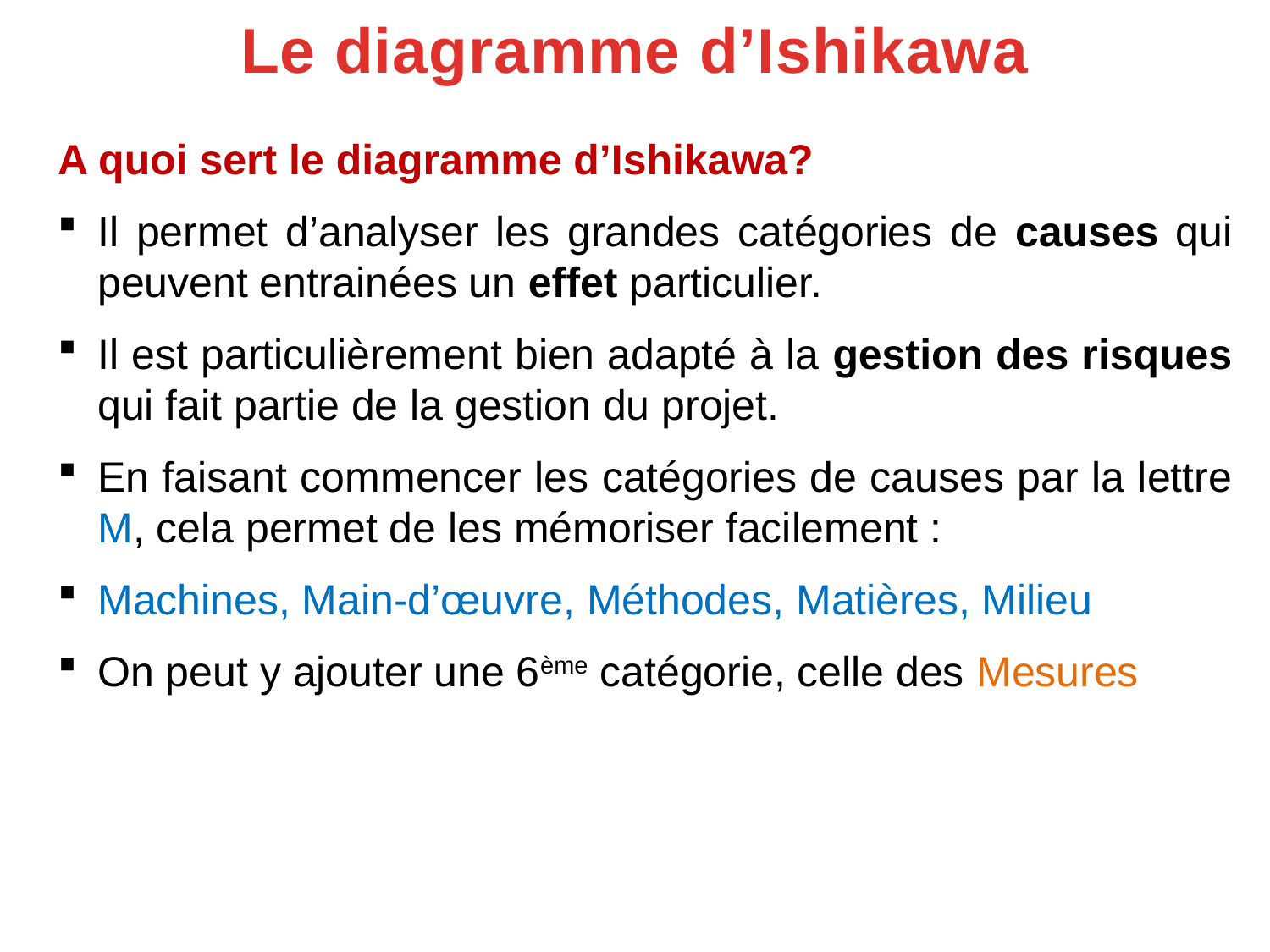

# Le diagramme d’Ishikawa
A quoi sert le diagramme d’Ishikawa?
Il permet d’analyser les grandes catégories de causes qui peuvent entrainées un effet particulier.
Il est particulièrement bien adapté à la gestion des risques qui fait partie de la gestion du projet.
En faisant commencer les catégories de causes par la lettre M, cela permet de les mémoriser facilement :
Machines, Main-d’œuvre, Méthodes, Matières, Milieu
On peut y ajouter une 6ème catégorie, celle des Mesures